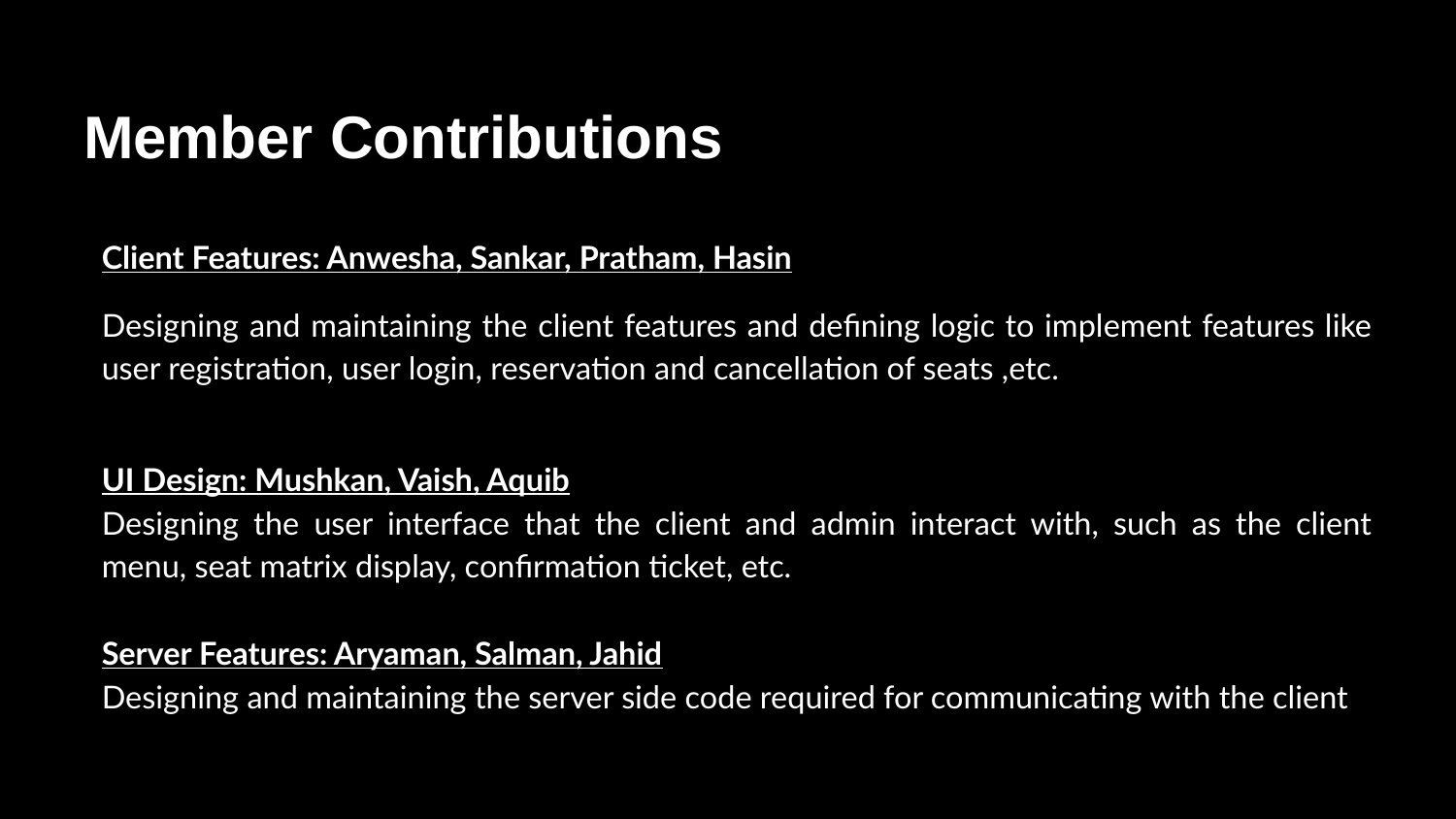

# Member Contributions
Client Features: Anwesha, Sankar, Pratham, Hasin
Designing and maintaining the client features and defining logic to implement features like user registration, user login, reservation and cancellation of seats ,etc.

UI Design: Mushkan, Vaish, Aquib
Designing the user interface that the client and admin interact with, such as the client menu, seat matrix display, confirmation ticket, etc.

Server Features: Aryaman, Salman, Jahid
Designing and maintaining the server side code required for communicating with the client